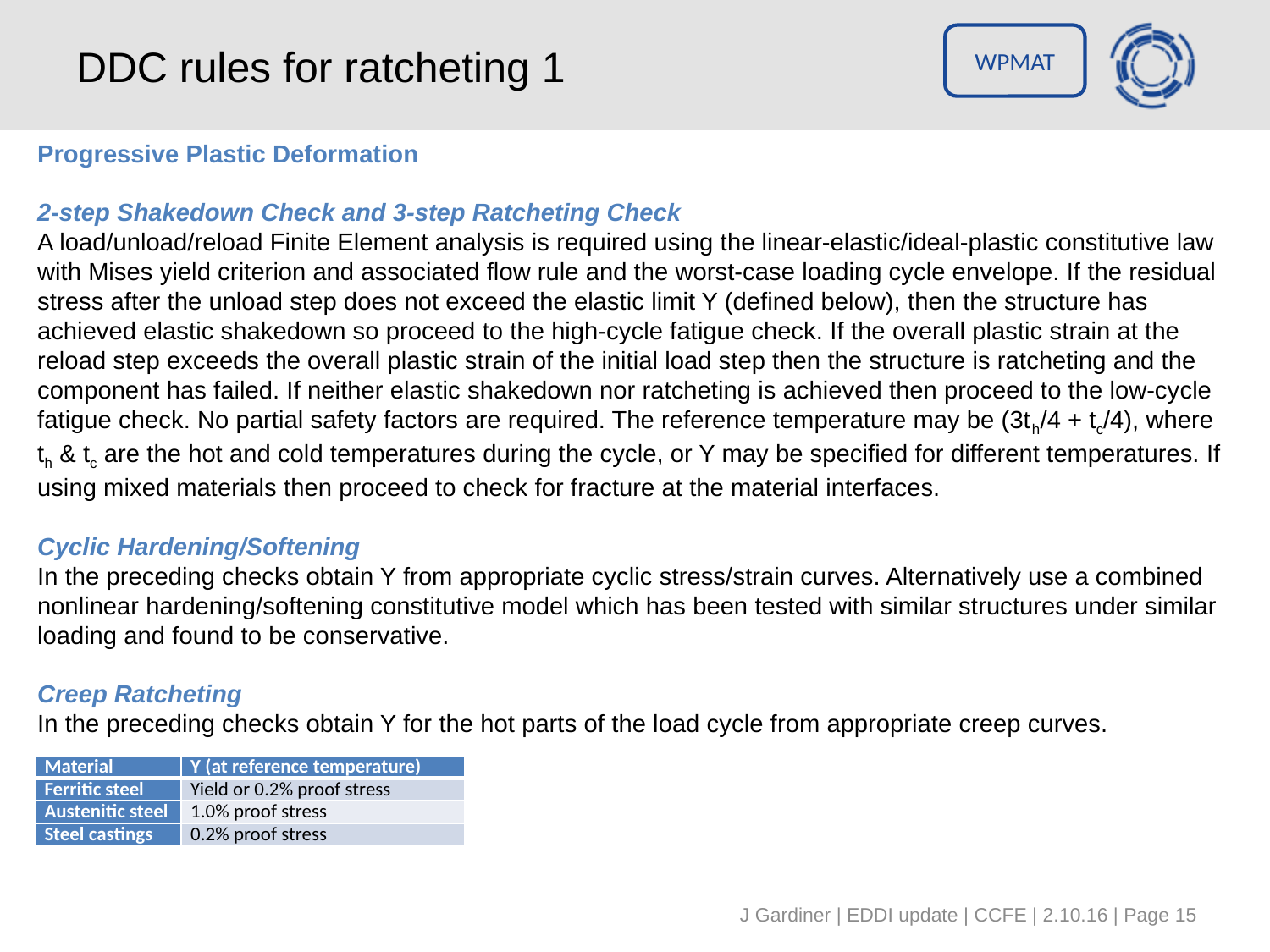

# DDC rules for ratcheting 1
Progressive Plastic Deformation

2-step Shakedown Check and 3-step Ratcheting Check
A load/unload/reload Finite Element analysis is required using the linear-elastic/ideal-plastic constitutive law with Mises yield criterion and associated flow rule and the worst-case loading cycle envelope. If the residual stress after the unload step does not exceed the elastic limit Y (defined below), then the structure has achieved elastic shakedown so proceed to the high-cycle fatigue check. If the overall plastic strain at the reload step exceeds the overall plastic strain of the initial load step then the structure is ratcheting and the component has failed. If neither elastic shakedown nor ratcheting is achieved then proceed to the low-cycle fatigue check. No partial safety factors are required. The reference temperature may be (3th/4 + tc/4), where th & tc are the hot and cold temperatures during the cycle, or Y may be specified for different temperatures. If using mixed materials then proceed to check for fracture at the material interfaces.

Cyclic Hardening/Softening
In the preceding checks obtain Y from appropriate cyclic stress/strain curves. Alternatively use a combined nonlinear hardening/softening constitutive model which has been tested with similar structures under similar loading and found to be conservative.

Creep Ratcheting
In the preceding checks obtain Y for the hot parts of the load cycle from appropriate creep curves.
| Material | Y (at reference temperature) |
| --- | --- |
| Ferritic steel | Yield or 0.2% proof stress |
| Austenitic steel | 1.0% proof stress |
| Steel castings | 0.2% proof stress |
J Gardiner | EDDI update | CCFE | 2.10.16 | Page 15